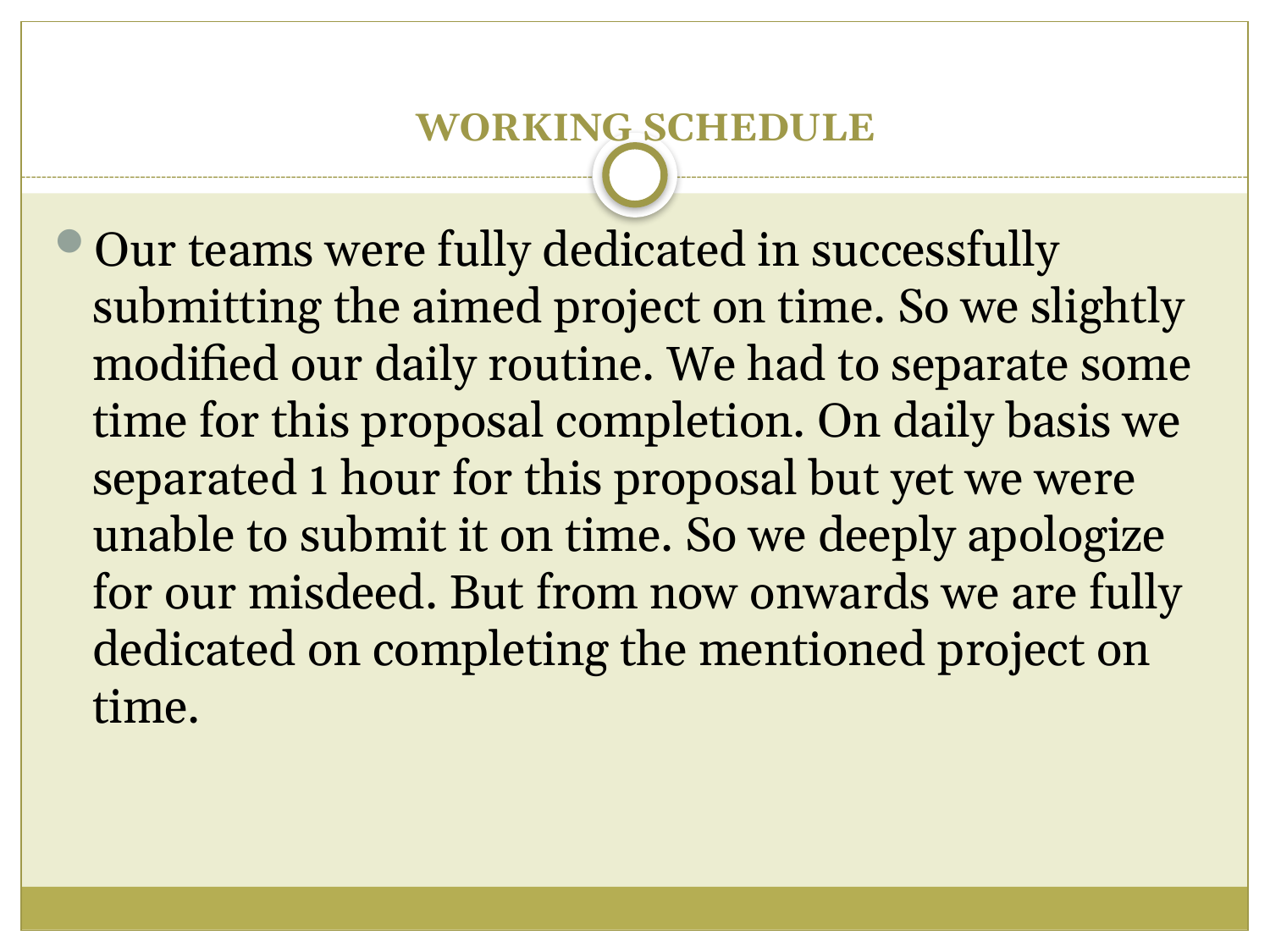

# WORKING SCHEDULE
Our teams were fully dedicated in successfully submitting the aimed project on time. So we slightly modified our daily routine. We had to separate some time for this proposal completion. On daily basis we separated 1 hour for this proposal but yet we were unable to submit it on time. So we deeply apologize for our misdeed. But from now onwards we are fully dedicated on completing the mentioned project on time.